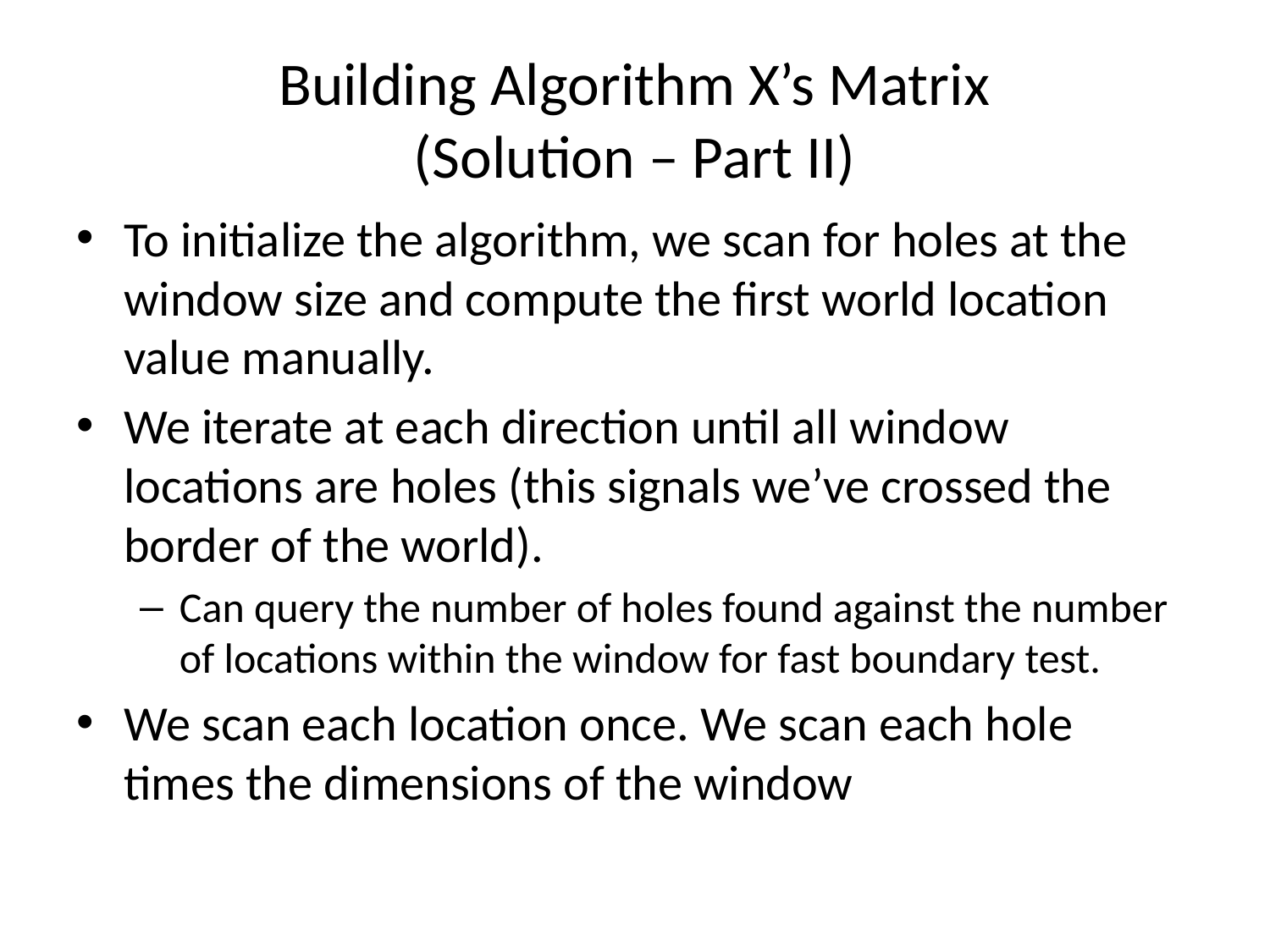

# Building Algorithm X’s Matrix (Solution – Part II)
To initialize the algorithm, we scan for holes at the window size and compute the first world location value manually.
We iterate at each direction until all window locations are holes (this signals we’ve crossed the border of the world).
Can query the number of holes found against the number of locations within the window for fast boundary test.
We scan each location once. We scan each hole times the dimensions of the window